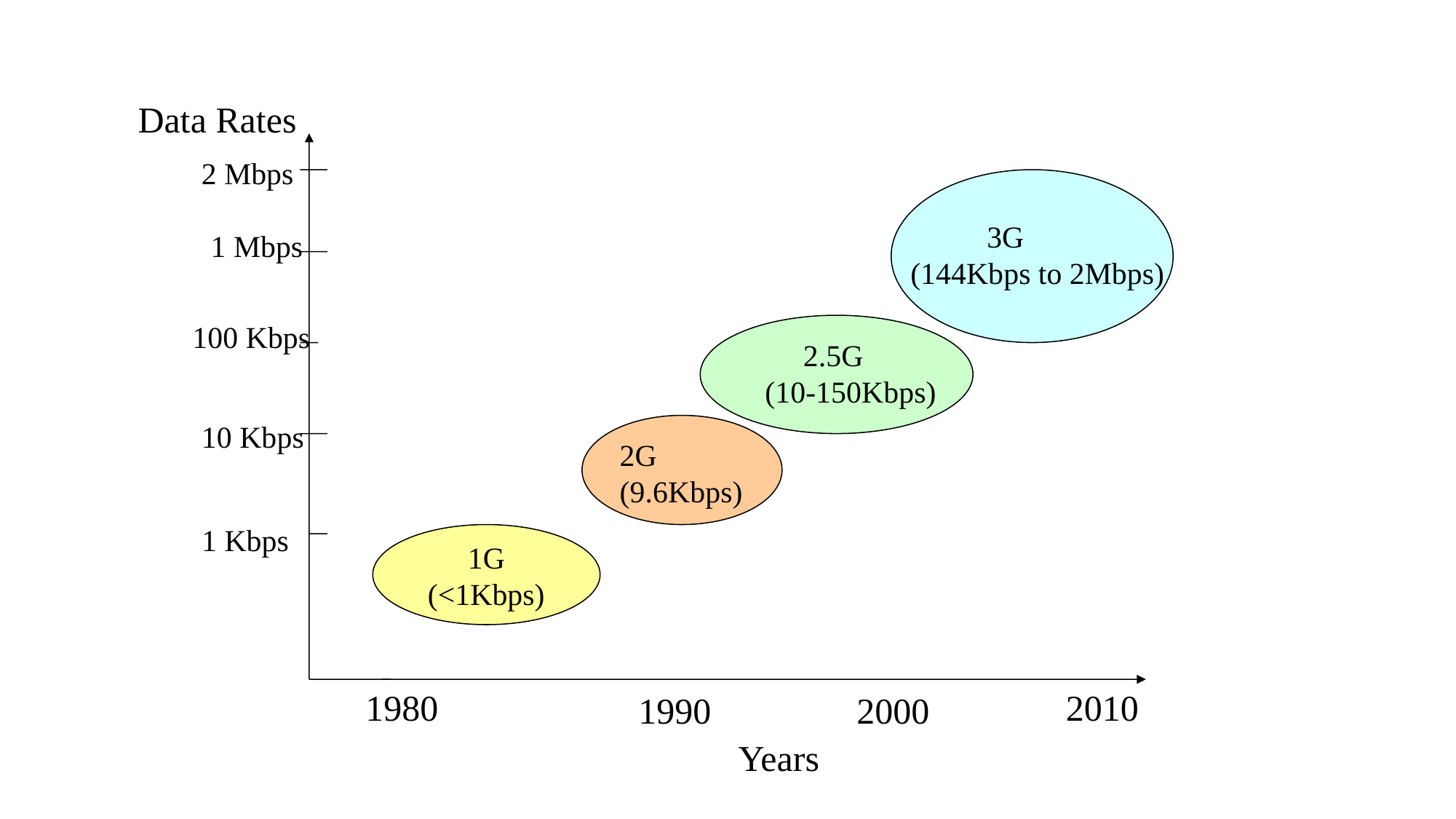

Data Rates

2 Mbps

          3G
(144Kbps to 2Mbps)
1 Mbps

100 Kbps

     2.5G
(10-150Kbps)

10 Kbps

2G
(9.6Kbps)

1 Kbps
1G
(<1Kbps)

1980

2010
1990
2000
Years